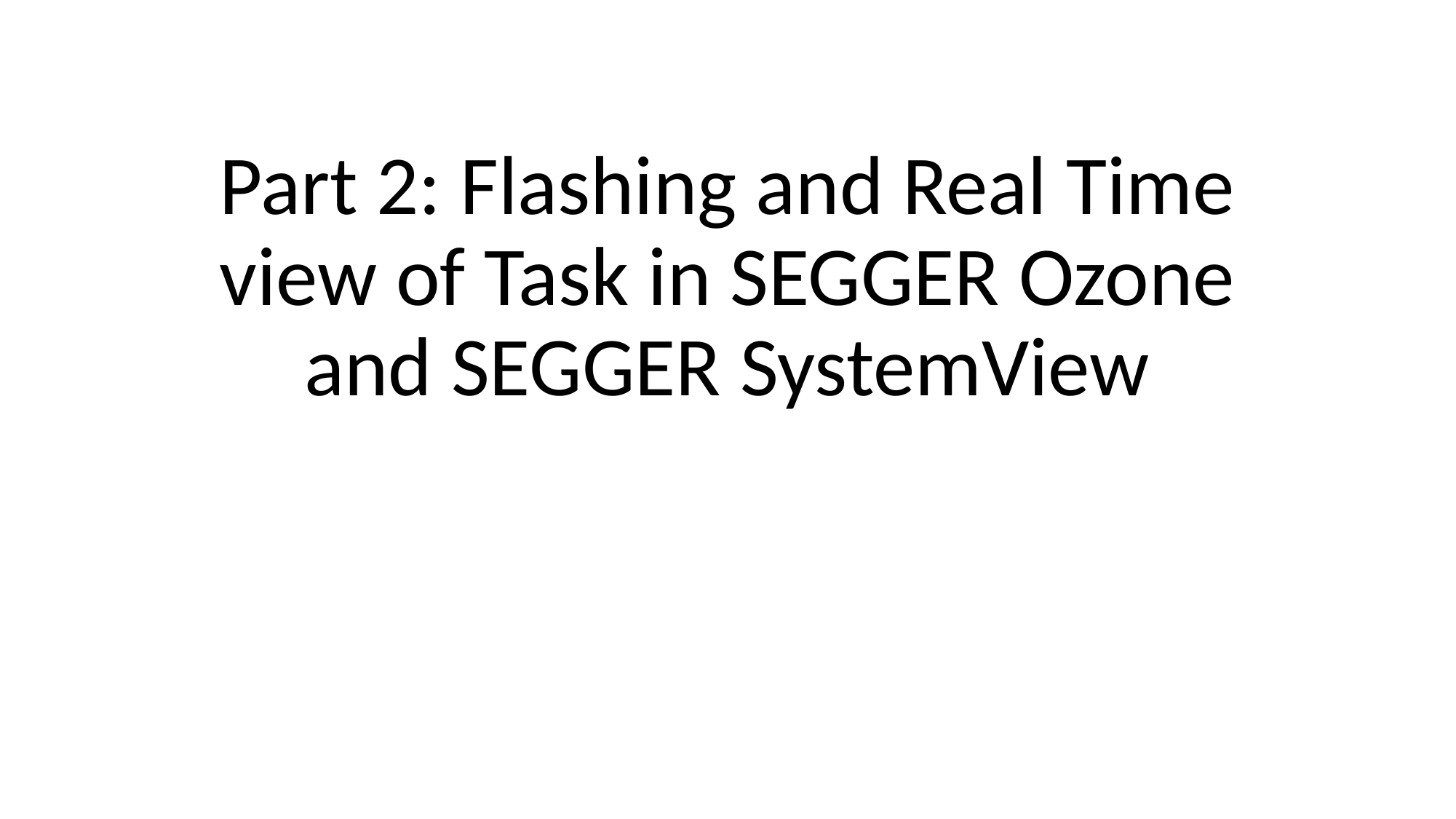

# Part 2: Flashing and Real Time view of Task in SEGGER Ozone and SEGGER SystemView